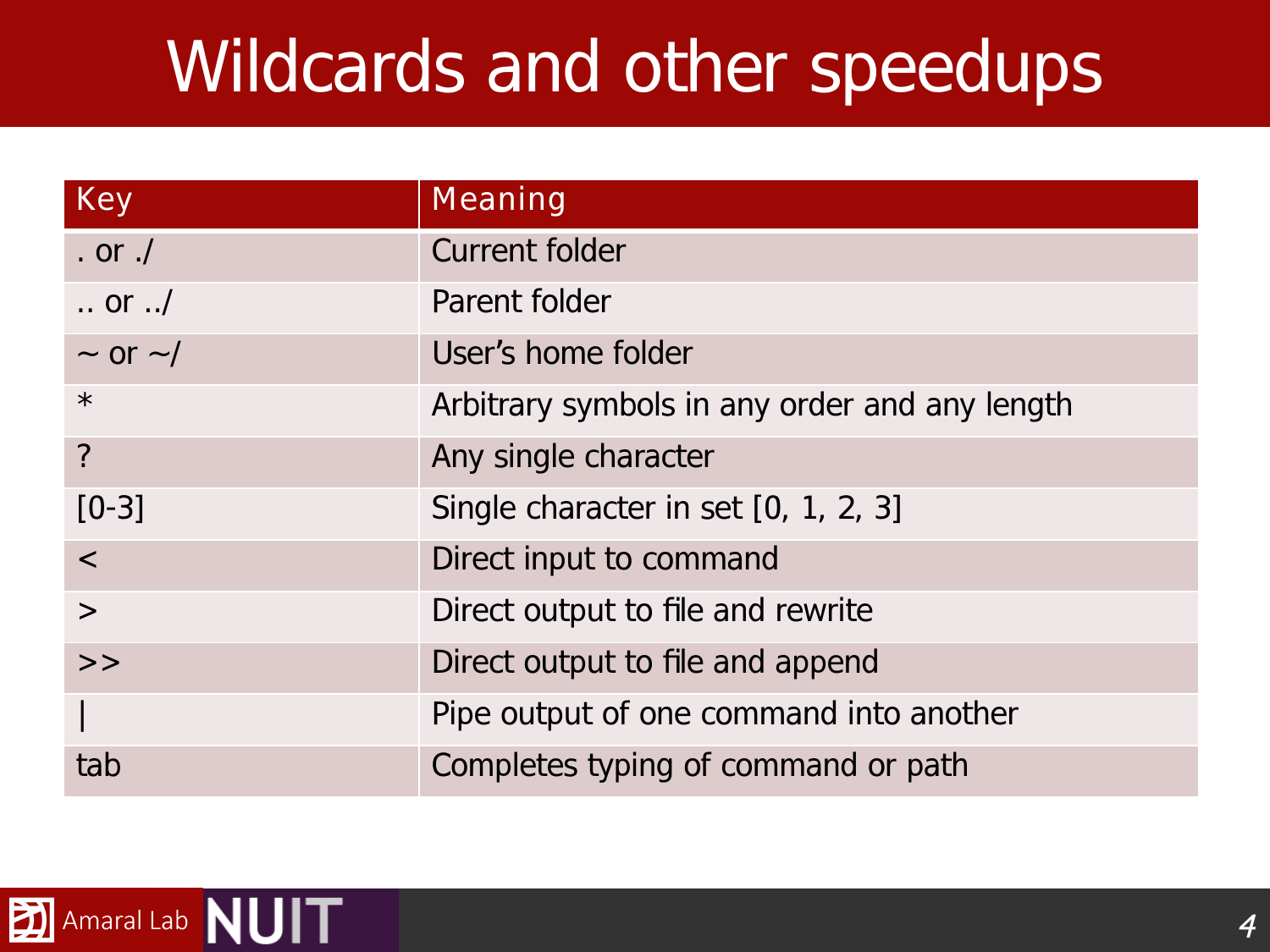

# Wildcards and other speedups
| Key | Meaning |
| --- | --- |
| . or ./ | Current folder |
| .. or ../ | Parent folder |
| ~ or ~/ | User’s home folder |
| \* | Arbitrary symbols in any order and any length |
| ? | Any single character |
| [0-3] | Single character in set [0, 1, 2, 3] |
| < | Direct input to command |
| > | Direct output to file and rewrite |
| >> | Direct output to file and append |
| | | Pipe output of one command into another |
| tab | Completes typing of command or path |